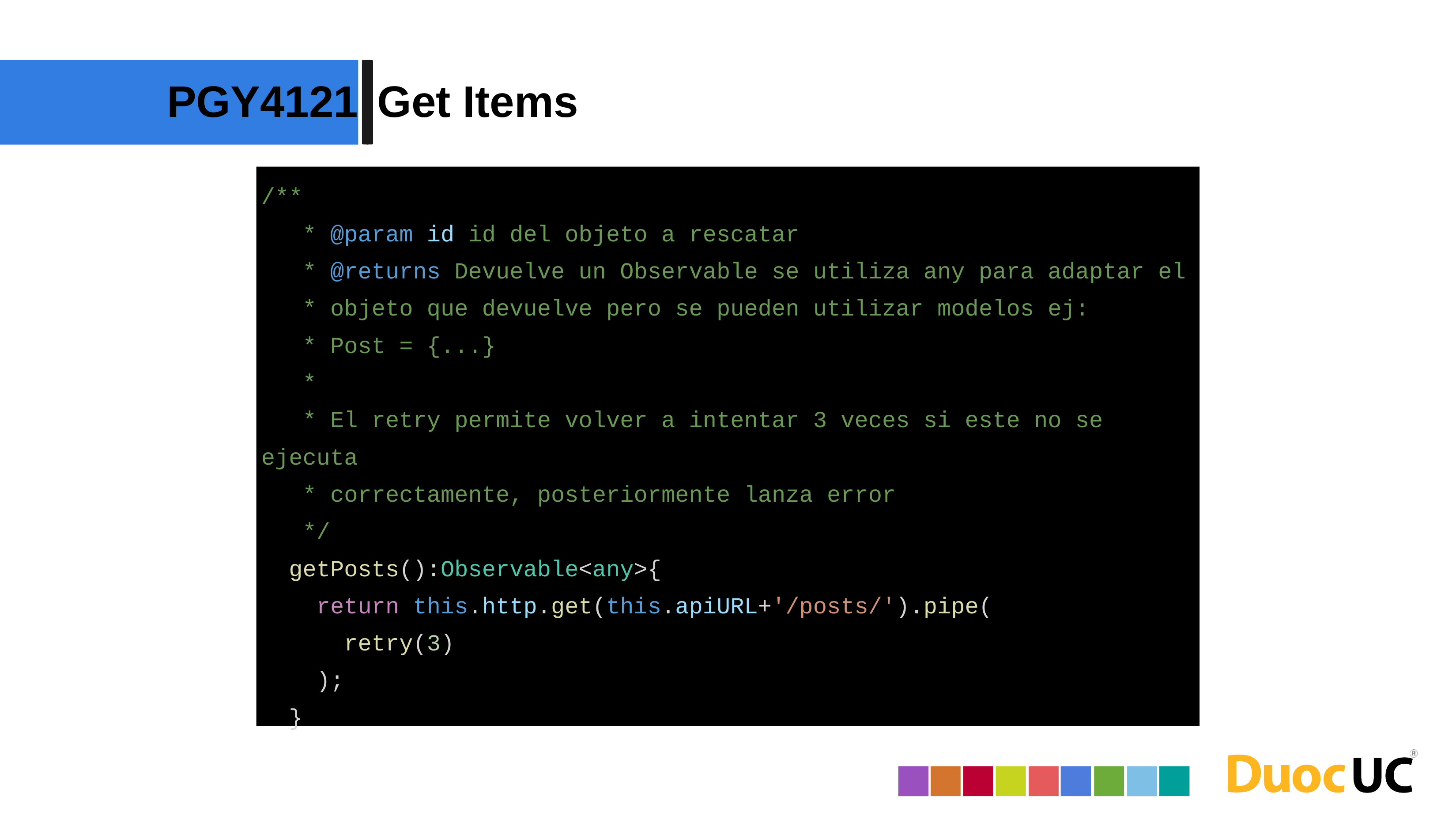

PGY4121
Get Items
/**
   * @param id id del objeto a rescatar
   * @returns Devuelve un Observable se utiliza any para adaptar el
   * objeto que devuelve pero se pueden utilizar modelos ej:
   * Post = {...}
   *
   * El retry permite volver a intentar 3 veces si este no se ejecuta
   * correctamente, posteriormente lanza error
   */
  getPosts():Observable<any>{
    return this.http.get(this.apiURL+'/posts/').pipe(
      retry(3)
    );
  }